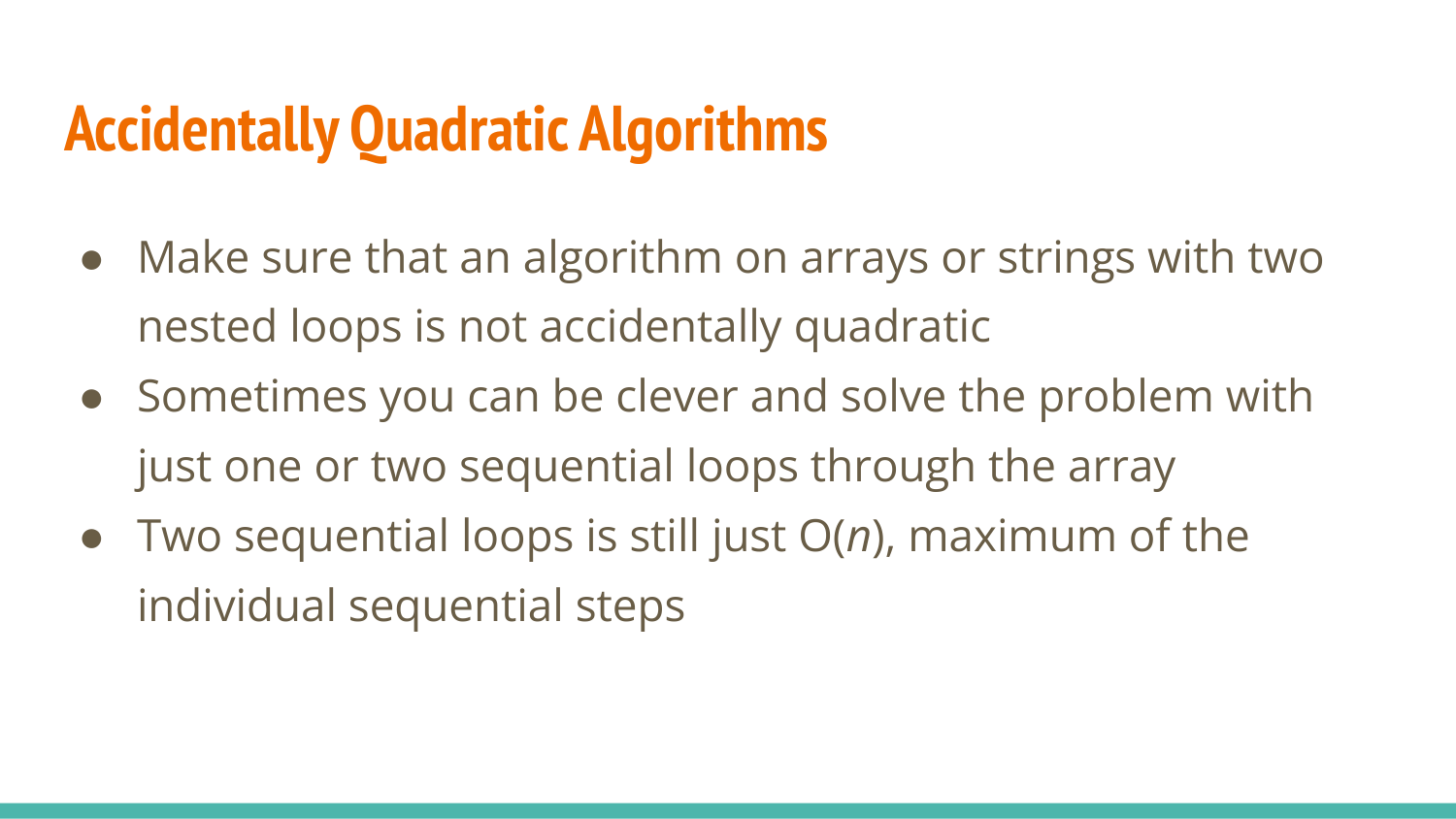

# Accidentally Quadratic Algorithms
Make sure that an algorithm on arrays or strings with two nested loops is not accidentally quadratic
Sometimes you can be clever and solve the problem with just one or two sequential loops through the array
Two sequential loops is still just O(n), maximum of the individual sequential steps